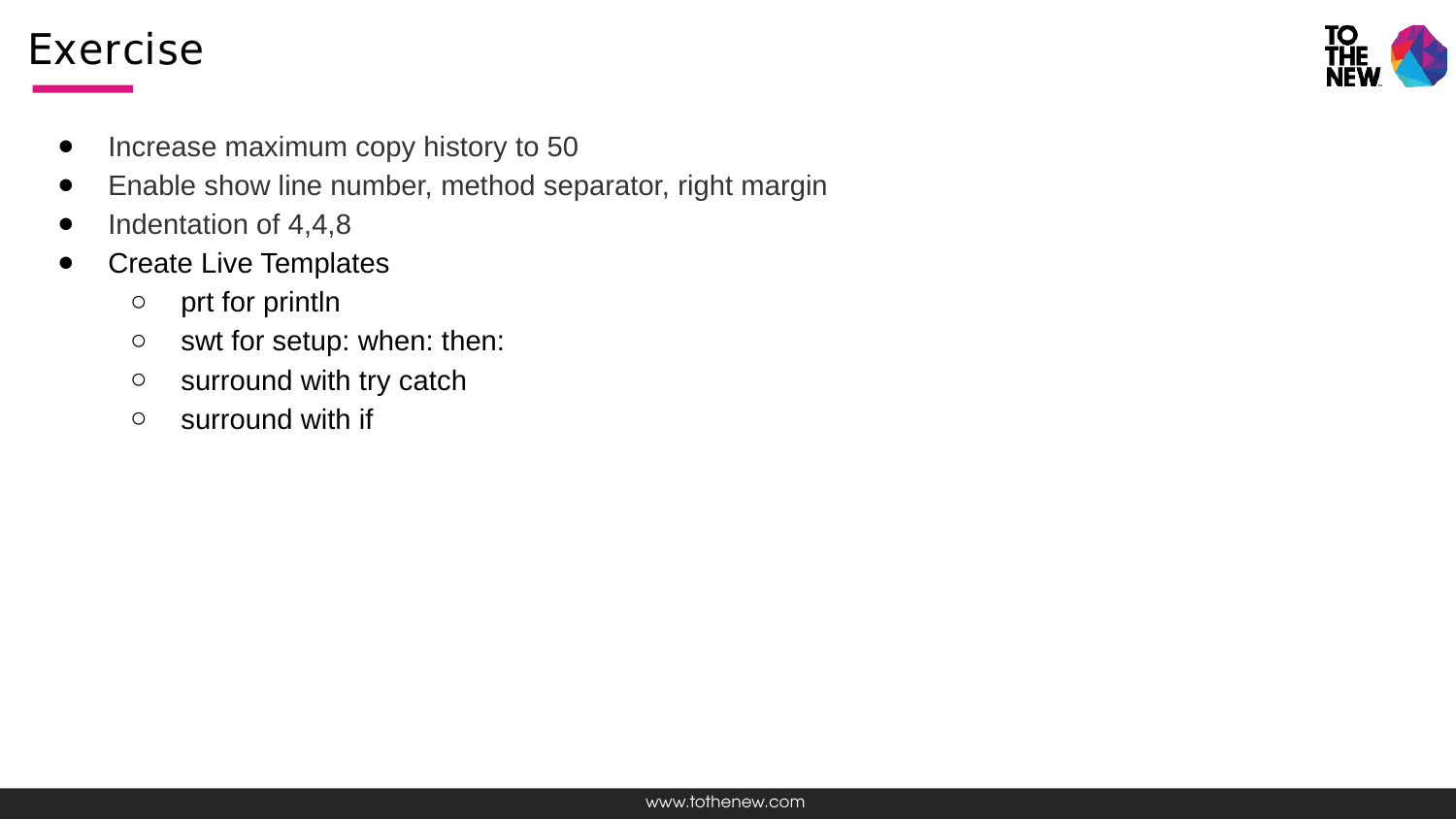

# Exercise
Increase maximum copy history to 50
Enable show line number, method separator, right margin
Indentation of 4,4,8
Create Live Templates
prt for println
swt for setup: when: then:
surround with try catch
surround with if